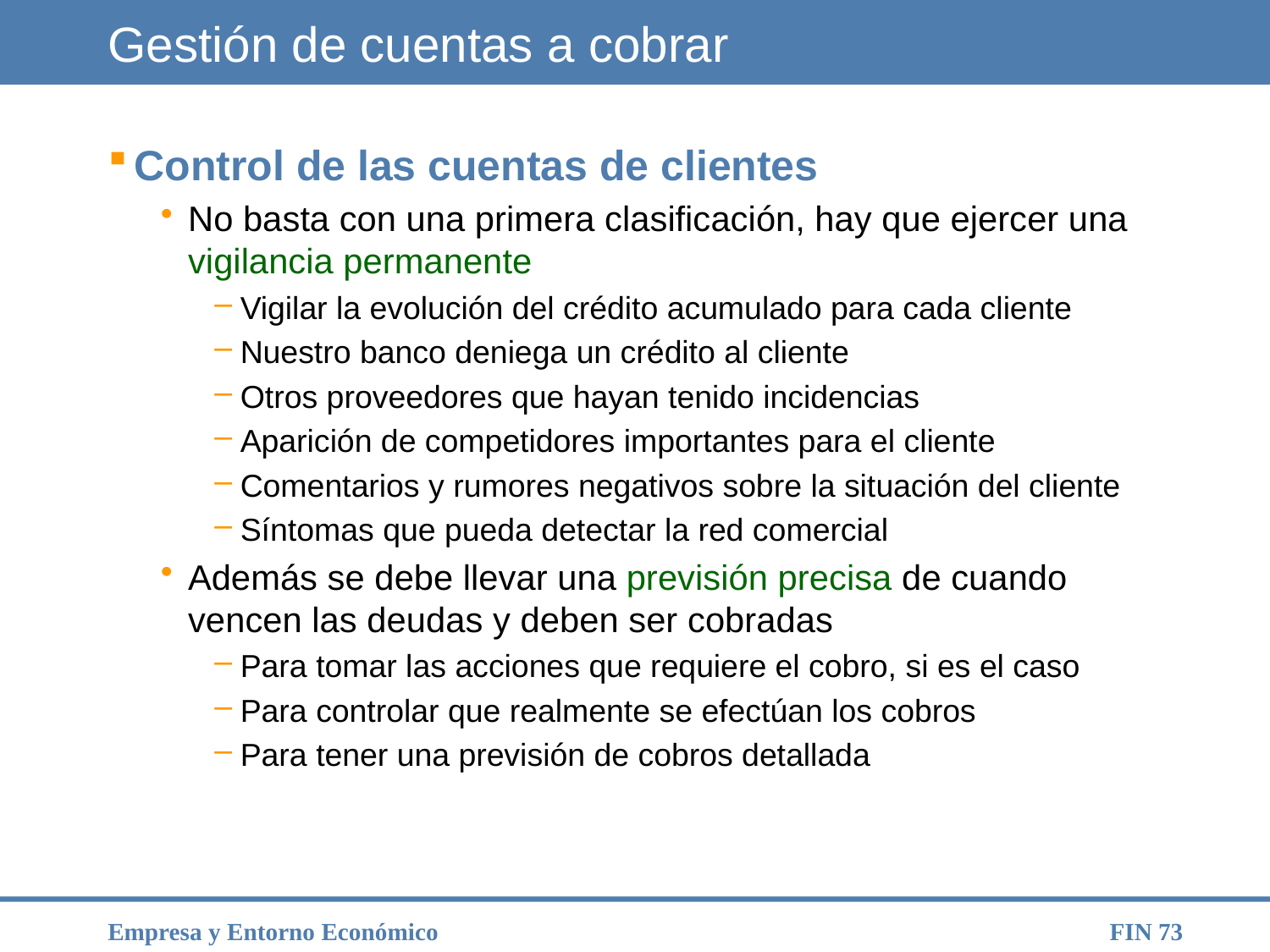

# Gestión de cuentas a cobrar
Control de las cuentas de clientes
No basta con una primera clasificación, hay que ejercer una vigilancia permanente
Vigilar la evolución del crédito acumulado para cada cliente
Nuestro banco deniega un crédito al cliente
Otros proveedores que hayan tenido incidencias
Aparición de competidores importantes para el cliente
Comentarios y rumores negativos sobre la situación del cliente
Síntomas que pueda detectar la red comercial
Además se debe llevar una previsión precisa de cuando vencen las deudas y deben ser cobradas
Para tomar las acciones que requiere el cobro, si es el caso
Para controlar que realmente se efectúan los cobros
Para tener una previsión de cobros detallada